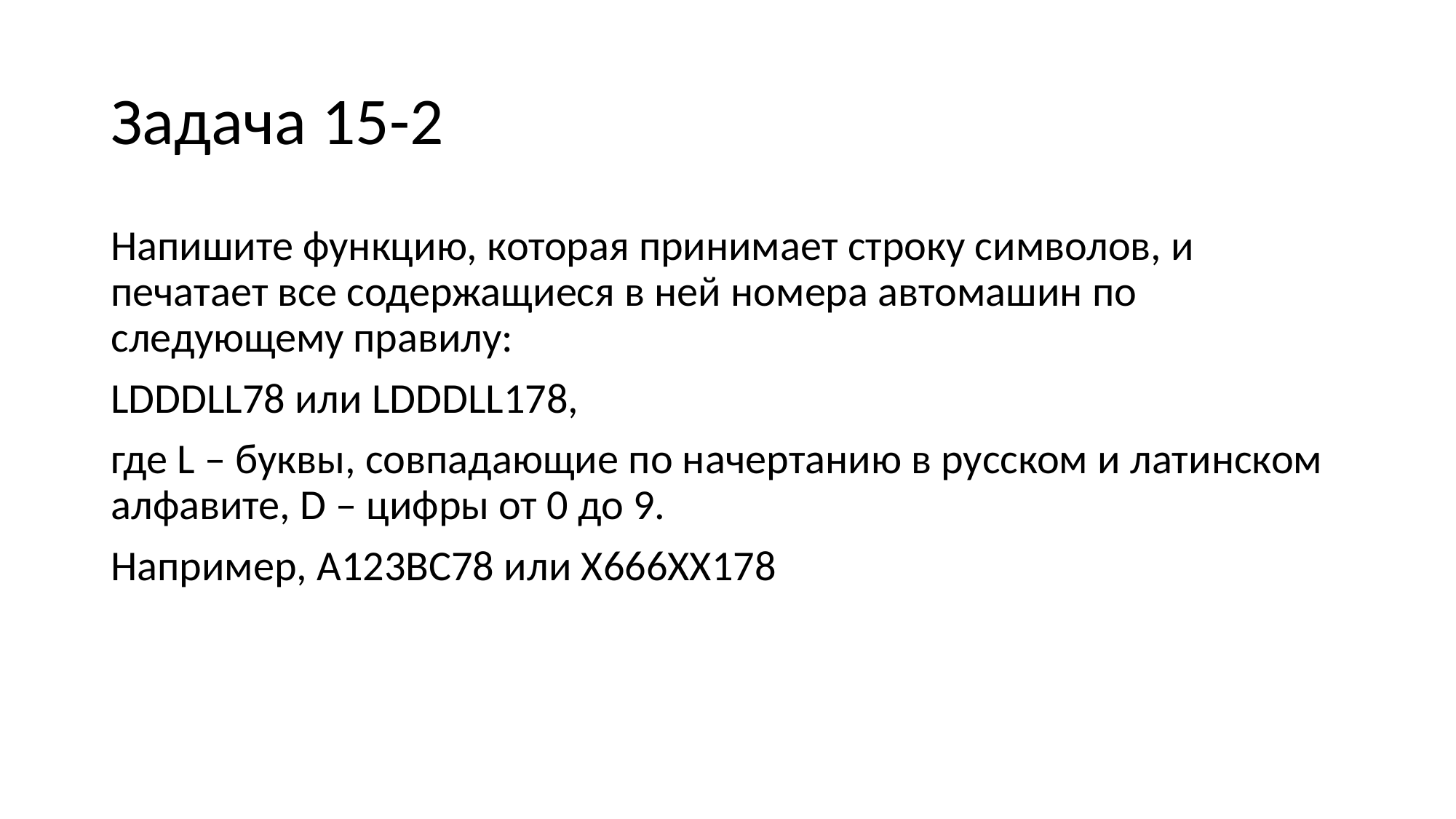

# Задача 15-2
Напишите функцию, которая принимает строку символов, и печатает все содержащиеся в ней номера автомашин по следующему правилу:
LDDDLL78 или LDDDLL178,
где L – буквы, совпадающие по начертанию в русском и латинском алфавите, D – цифры от 0 до 9.
Например, A123BC78 или X666XX178